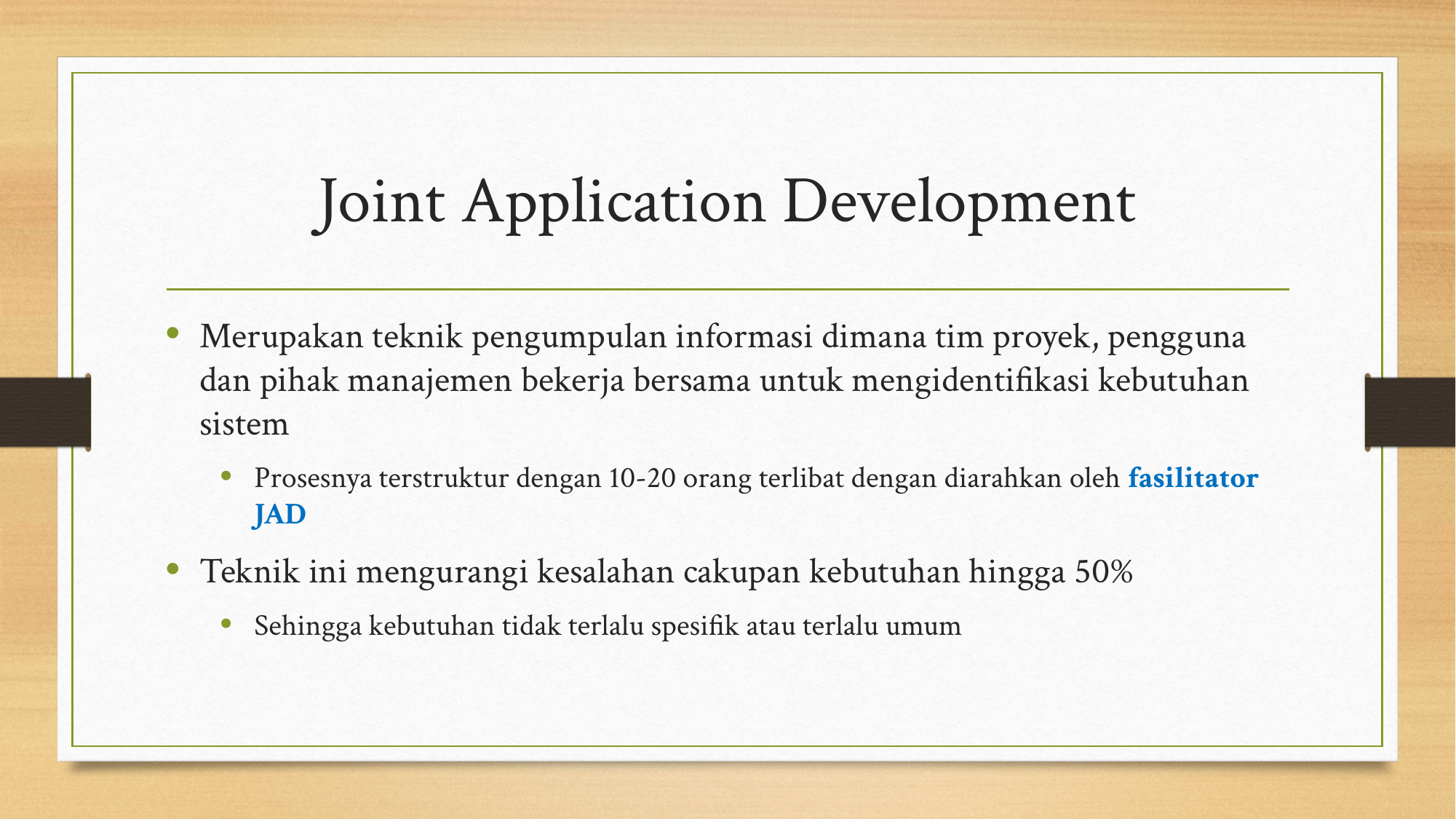

# Joint Application Development
Merupakan teknik pengumpulan informasi dimana tim proyek, pengguna dan pihak manajemen bekerja bersama untuk mengidentifikasi kebutuhan sistem
Prosesnya terstruktur dengan 10-20 orang terlibat dengan diarahkan oleh fasilitator JAD
Teknik ini mengurangi kesalahan cakupan kebutuhan hingga 50%
Sehingga kebutuhan tidak terlalu spesifik atau terlalu umum